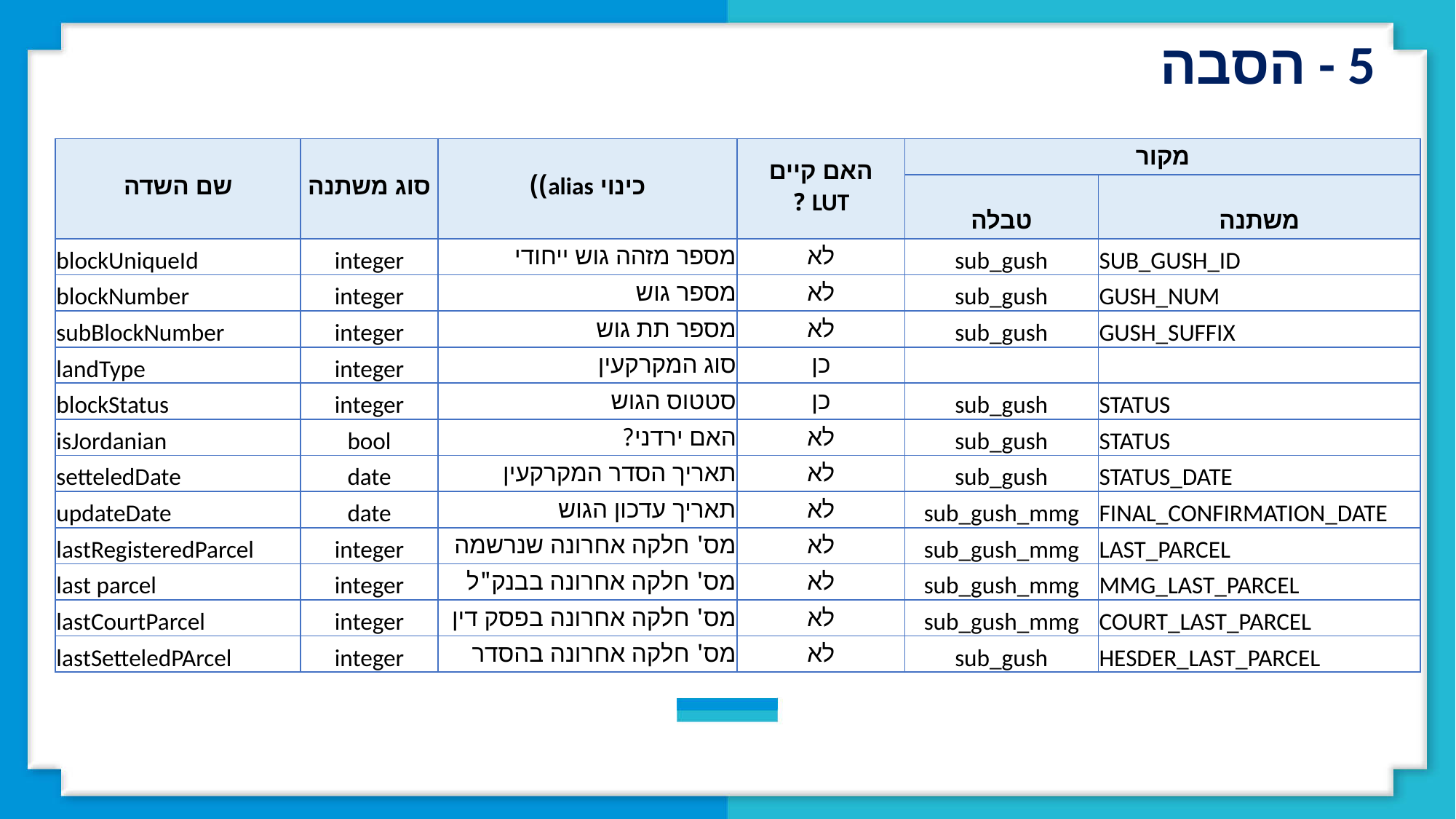

5 - הסבה
| שם השדה | סוג משתנה | כינוי alias)) | האם קיים LUT ? | מקור |  |
| --- | --- | --- | --- | --- | --- |
|  |  |  |  | טבלה | משתנה |
| blockUniqueId | integer | מספר מזהה גוש ייחודי | לא | sub\_gush | SUB\_GUSH\_ID |
| blockNumber | integer | מספר גוש | לא | sub\_gush | GUSH\_NUM |
| subBlockNumber | integer | מספר תת גוש | לא | sub\_gush | GUSH\_SUFFIX |
| landType | integer | סוג המקרקעין | כן |  |  |
| blockStatus | integer | סטטוס הגוש | כן | sub\_gush | STATUS |
| isJordanian | bool | האם ירדני? | לא | sub\_gush | STATUS |
| setteledDate | date | תאריך הסדר המקרקעין | לא | sub\_gush | STATUS\_DATE |
| updateDate | date | תאריך עדכון הגוש | לא | sub\_gush\_mmg | FINAL\_CONFIRMATION\_DATE |
| lastRegisteredParcel | integer | מס' חלקה אחרונה שנרשמה | לא | sub\_gush\_mmg | LAST\_PARCEL |
| last parcel | integer | מס' חלקה אחרונה בבנק"ל | לא | sub\_gush\_mmg | MMG\_LAST\_PARCEL |
| lastCourtParcel | integer | מס' חלקה אחרונה בפסק דין | לא | sub\_gush\_mmg | COURT\_LAST\_PARCEL |
| lastSetteledPArcel | integer | מס' חלקה אחרונה בהסדר | לא | sub\_gush | HESDER\_LAST\_PARCEL |